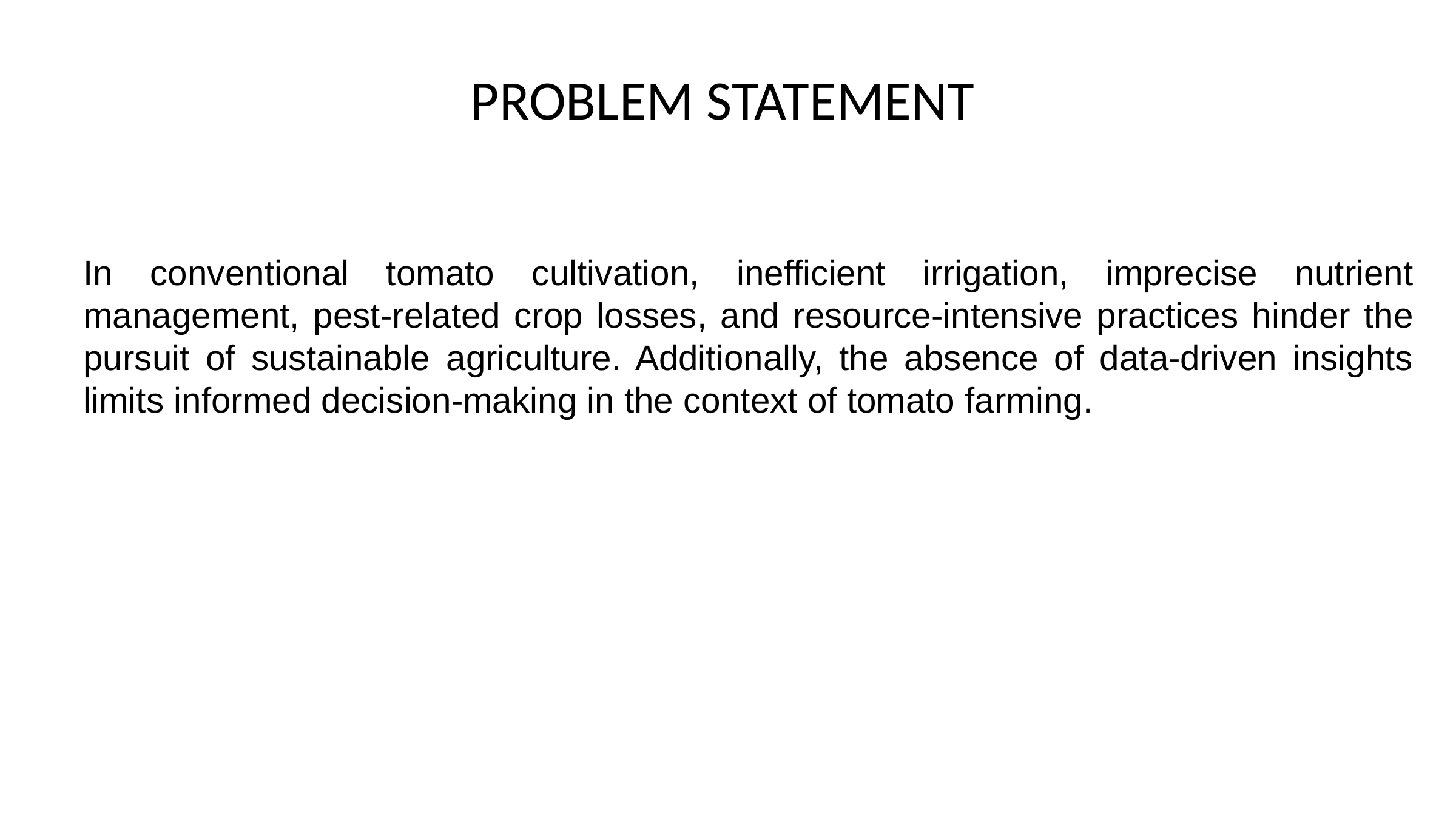

PROBLEM STATEMENT
In conventional tomato cultivation, inefficient irrigation, imprecise nutrient management, pest-related crop losses, and resource-intensive practices hinder the pursuit of sustainable agriculture. Additionally, the absence of data-driven insights limits informed decision-making in the context of tomato farming.